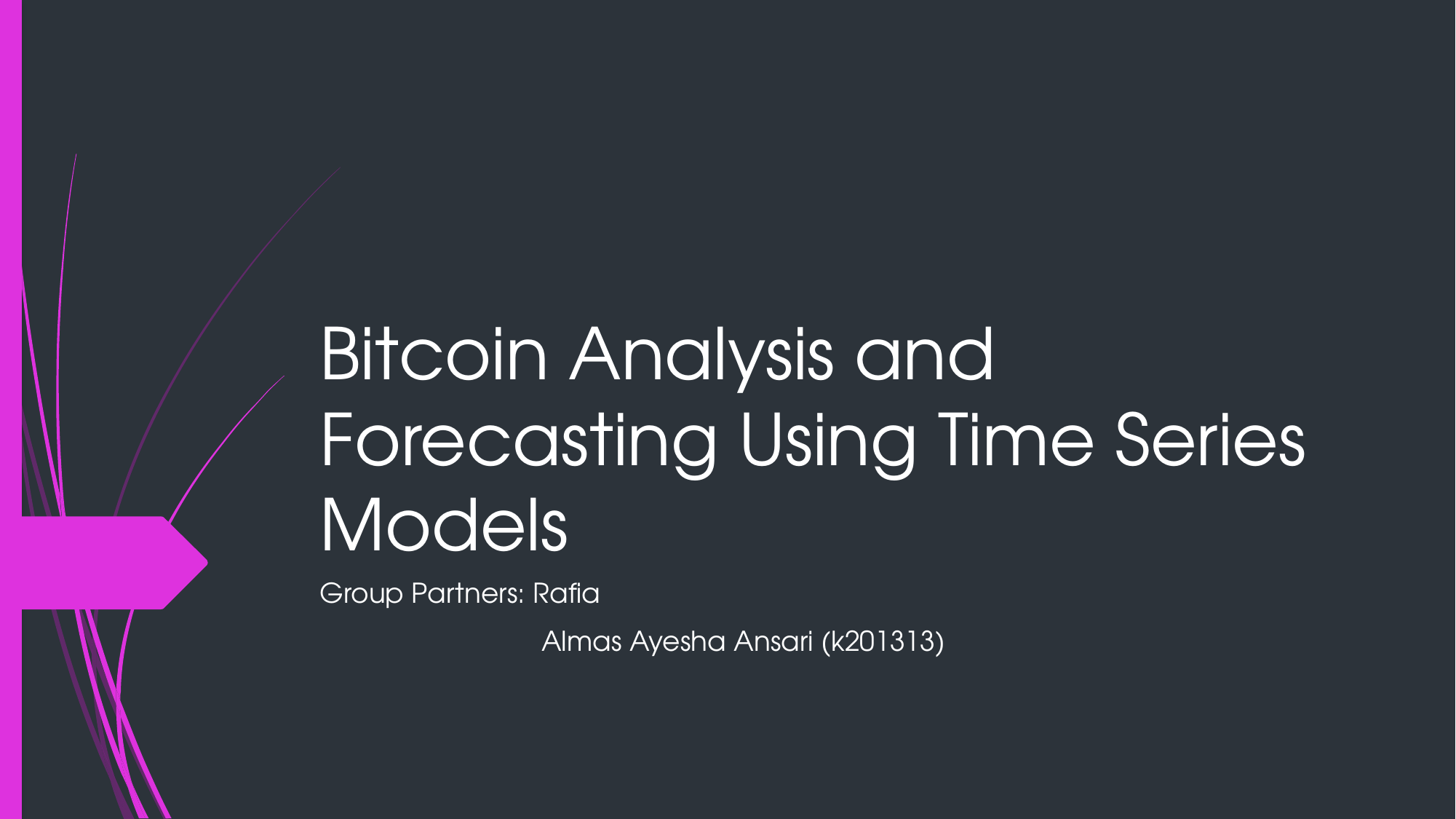

# Bitcoin Analysis and Forecasting Using Time Series Models
Group Partners: Rafia
                             Almas Ayesha Ansari (k201313)